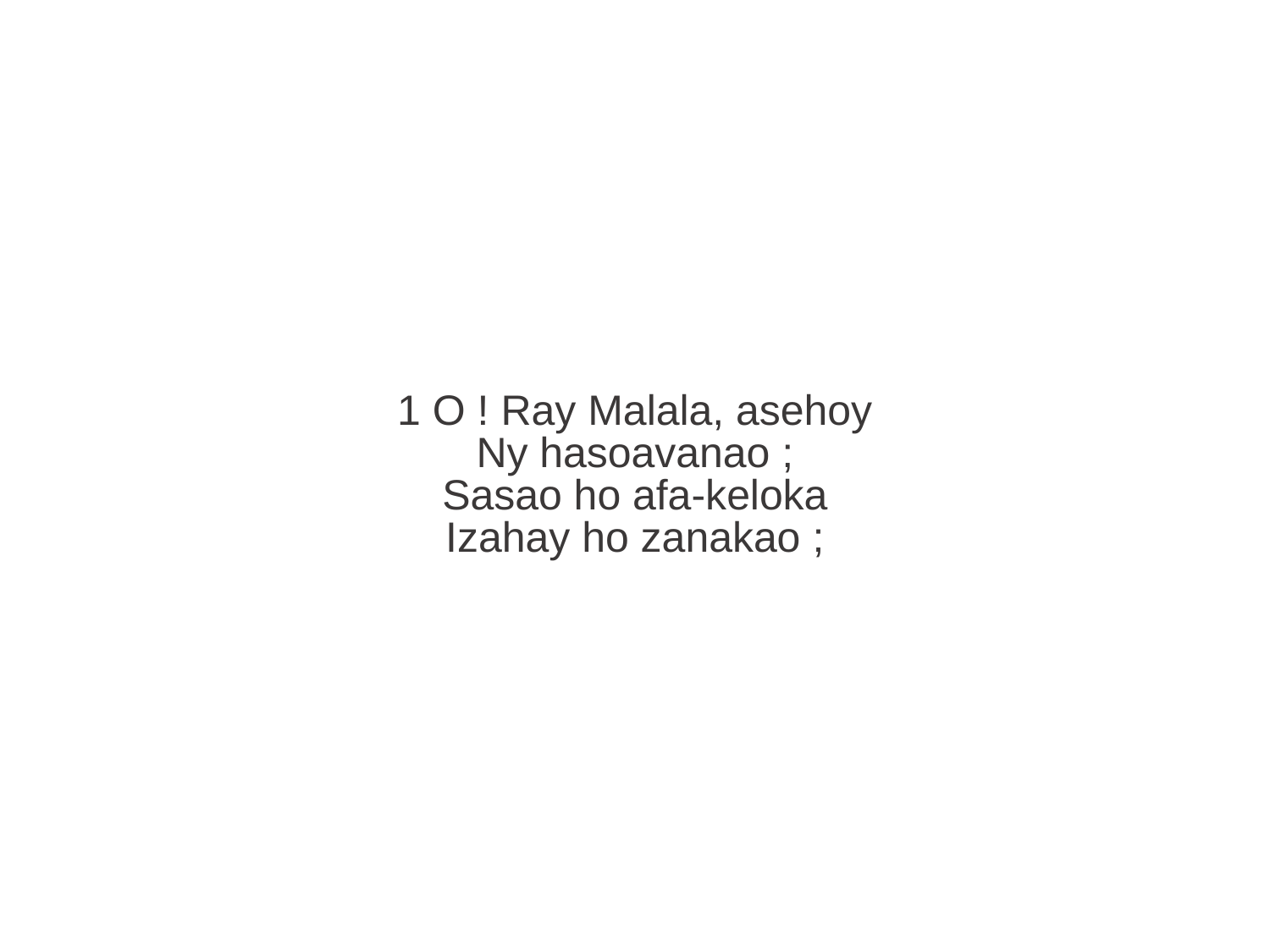

1 O ! Ray Malala, asehoy
Ny hasoavanao ;
Sasao ho afa-keloka
Izahay ho zanakao ;